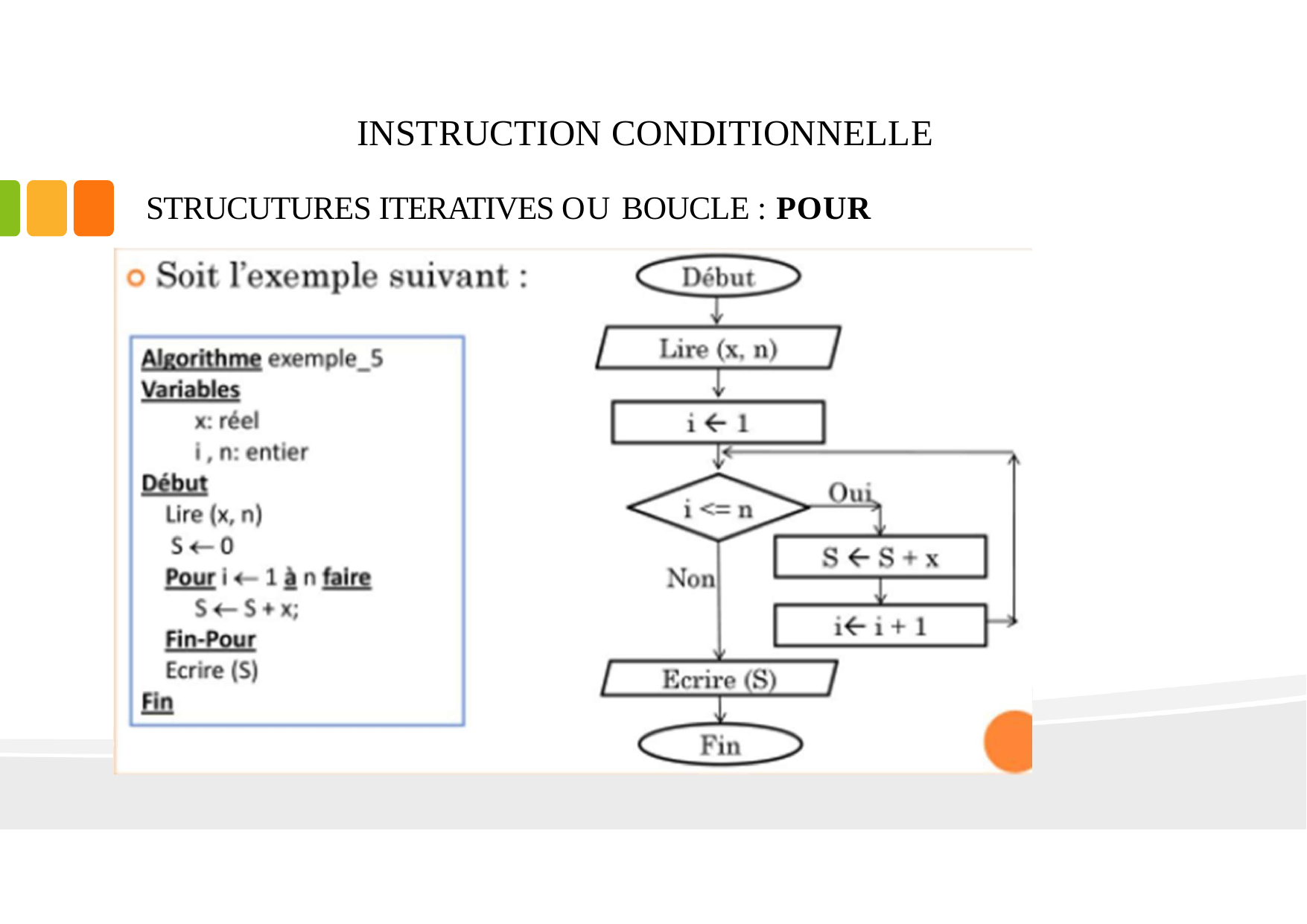

INSTRUCTION CONDITIONNELLE
STRUCUTURES ITERATIVES OU BOUCLE : POUR